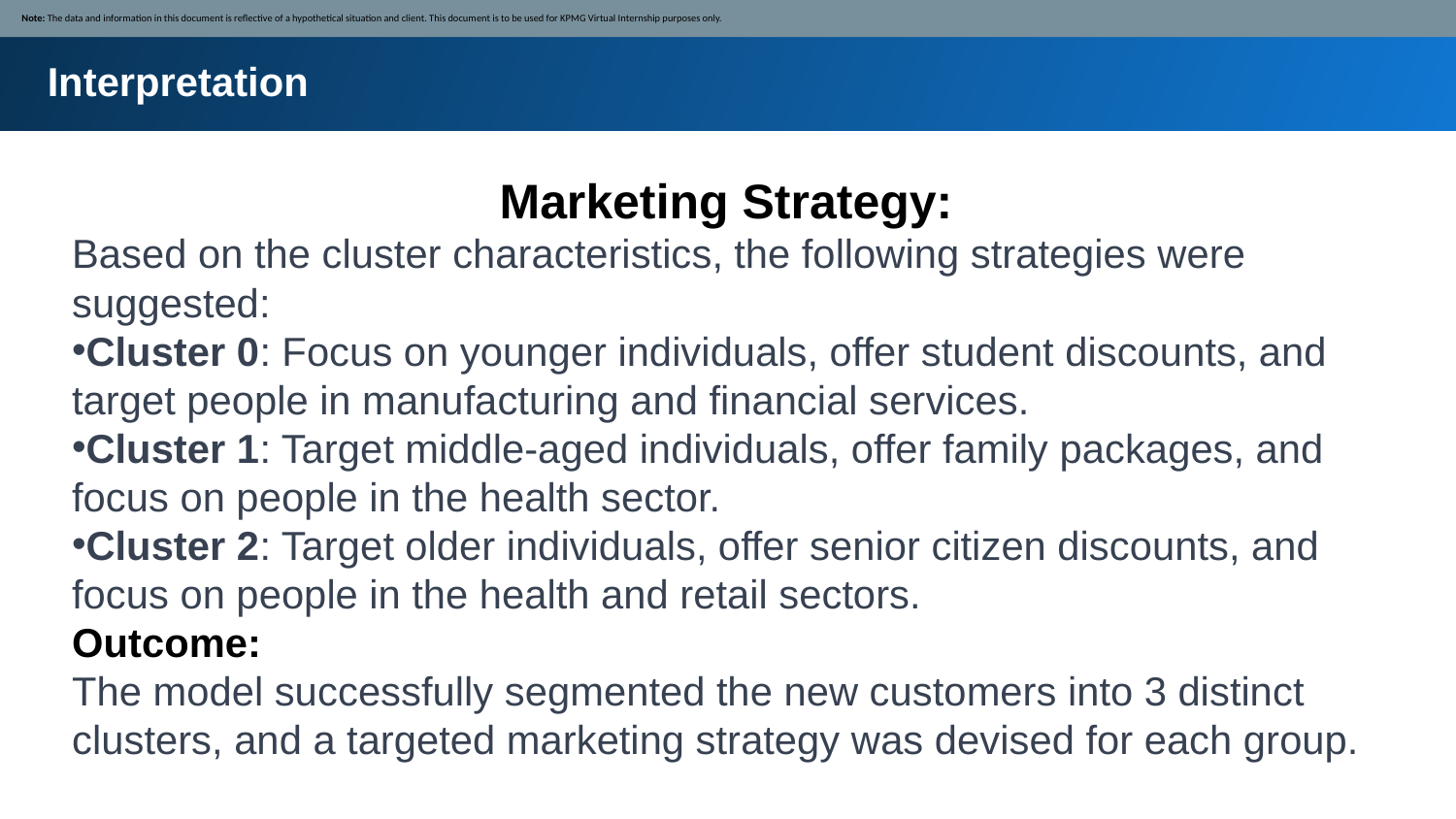

Note: The data and information in this document is reflective of a hypothetical situation and client. This document is to be used for KPMG Virtual Internship purposes only.
Interpretation
Marketing Strategy:
Based on the cluster characteristics, the following strategies were suggested:
Cluster 0: Focus on younger individuals, offer student discounts, and target people in manufacturing and financial services.
Cluster 1: Target middle-aged individuals, offer family packages, and focus on people in the health sector.
Cluster 2: Target older individuals, offer senior citizen discounts, and focus on people in the health and retail sectors.
Outcome:
The model successfully segmented the new customers into 3 distinct clusters, and a targeted marketing strategy was devised for each group.